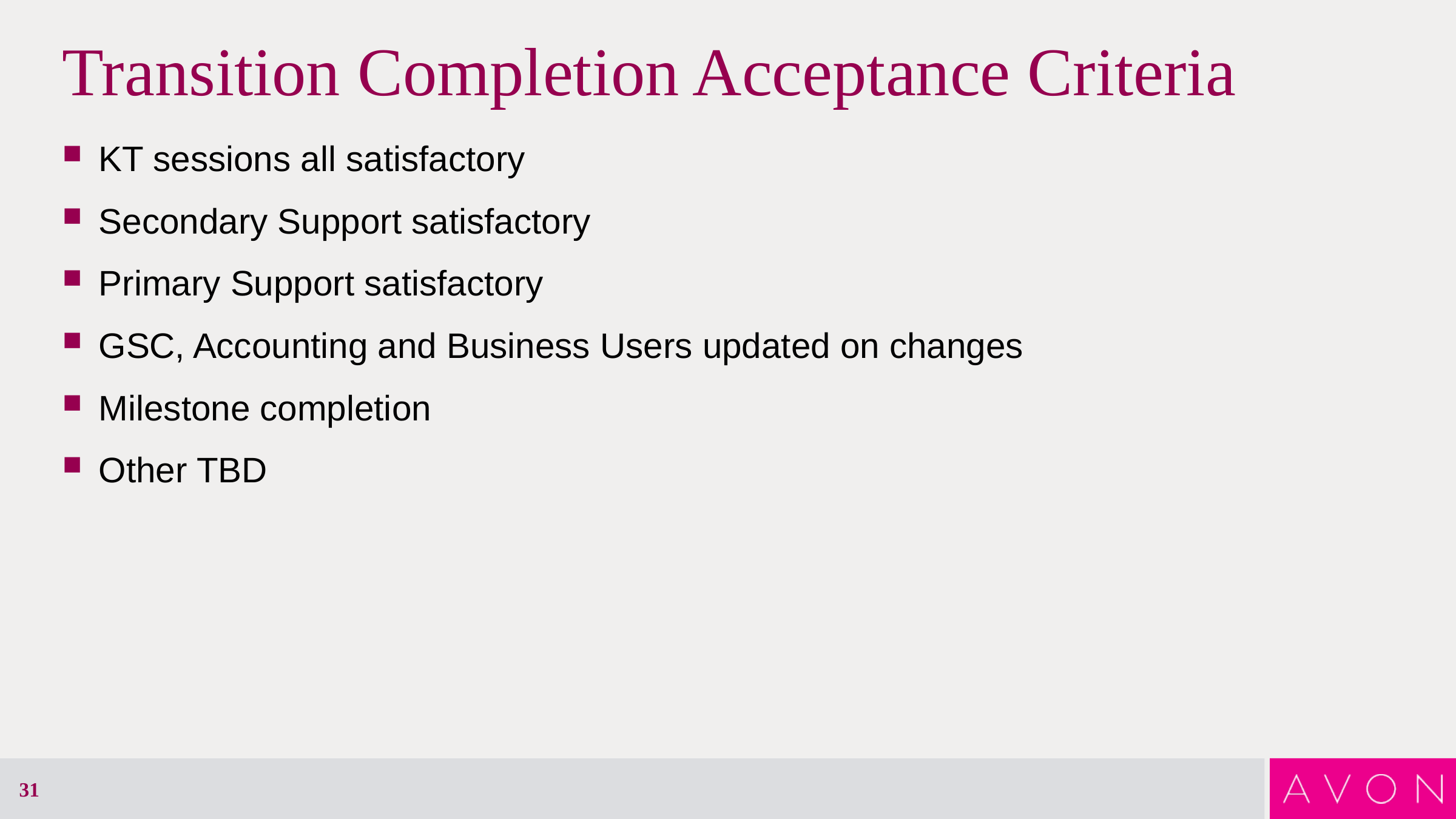

# Transition Completion Acceptance Criteria
KT sessions all satisfactory
Secondary Support satisfactory
Primary Support satisfactory
GSC, Accounting and Business Users updated on changes
Milestone completion
Other TBD
31